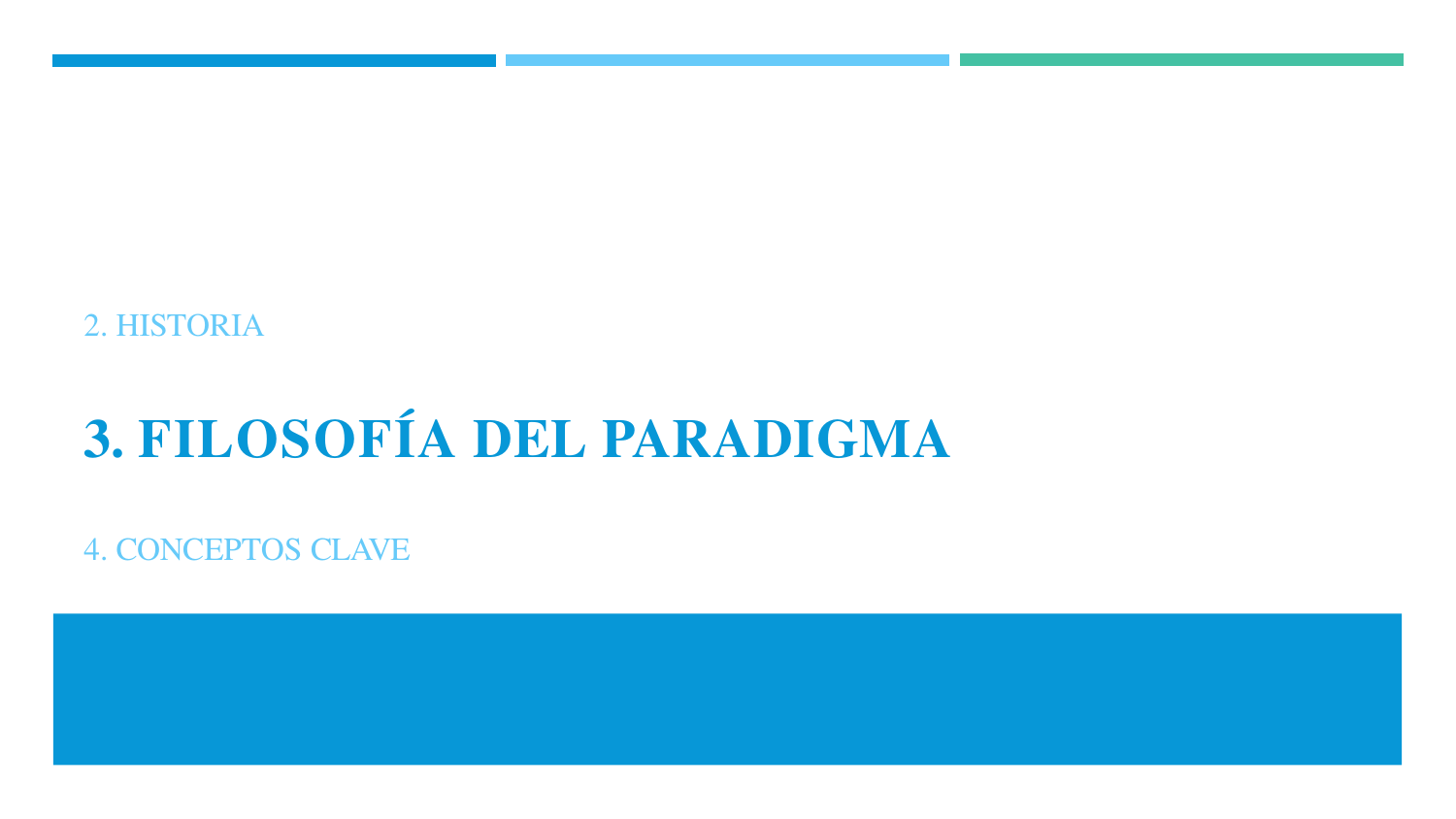

2. HISTORIA

3. FILOSOFÍA DEL PARADIGMA

4. CONCEPTOS CLAVE

8